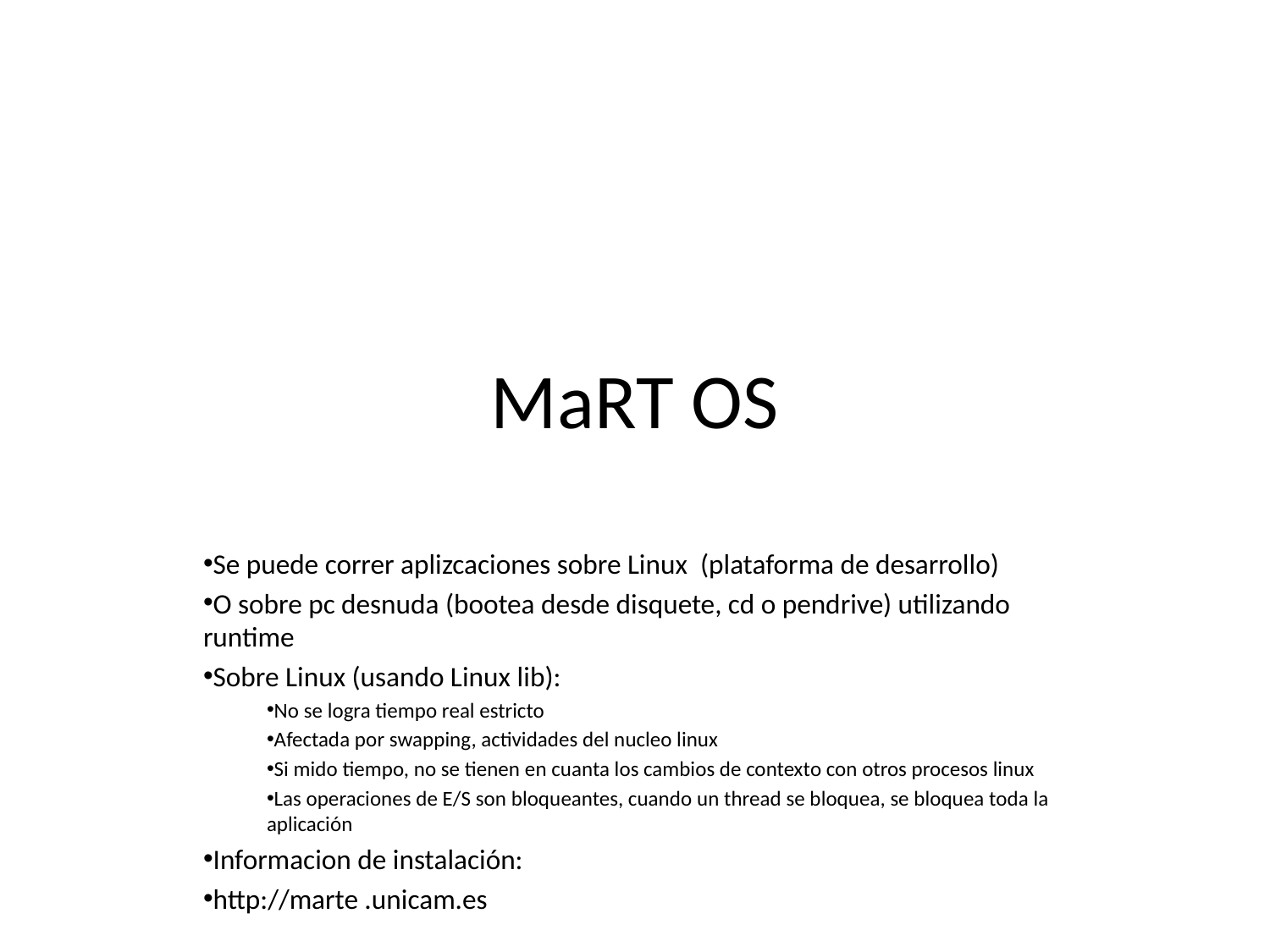

# MaRT OS
Se puede correr aplizcaciones sobre Linux  (plataforma de desarrollo)
O sobre pc desnuda (bootea desde disquete, cd o pendrive) utilizando runtime
Sobre Linux (usando Linux lib):
No se logra tiempo real estricto
Afectada por swapping, actividades del nucleo linux
Si mido tiempo, no se tienen en cuanta los cambios de contexto con otros procesos linux
Las operaciones de E/S son bloqueantes, cuando un thread se bloquea, se bloquea toda la aplicación
Informacion de instalación:
http://marte .unicam.es